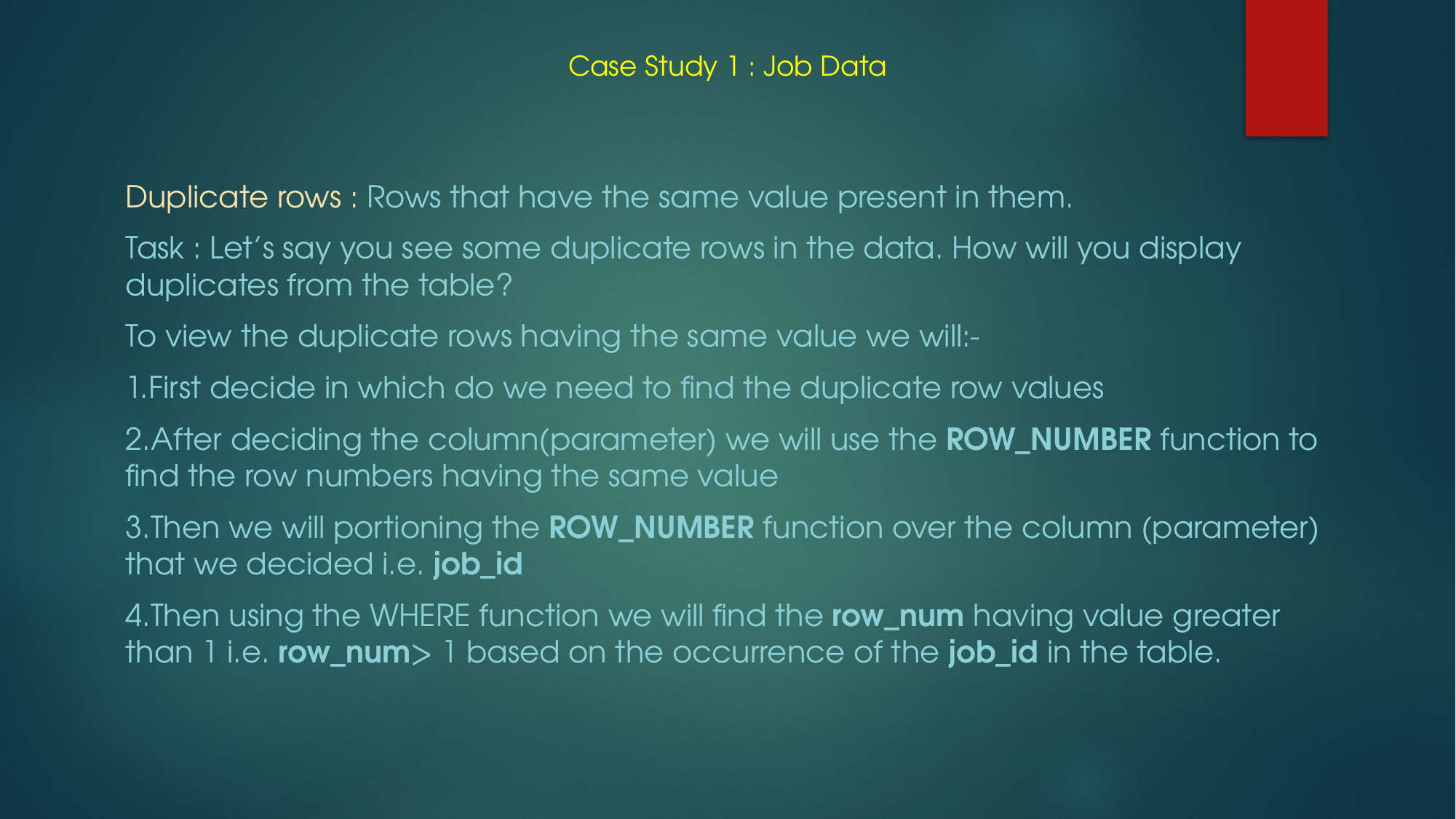

Case Study 1 : Job Data
Duplicate rows : Rows that have the same value present in them.
Task : Let’s say you see some duplicate rows in the data. How will you display duplicates from the table?
To view the duplicate rows having the same value we will:-
1.First decide in which do we need to find the duplicate row values
2.After deciding the column(parameter) we will use the ROW_NUMBER function to find the row numbers having the same value
3.Then we will portioning the ROW_NUMBER function over the column (parameter) that we decided i.e. job_id
4.Then using the WHERE function we will find the row_num having value greater than 1 i.e. row_num> 1 based on the occurrence of the job_id in the table.